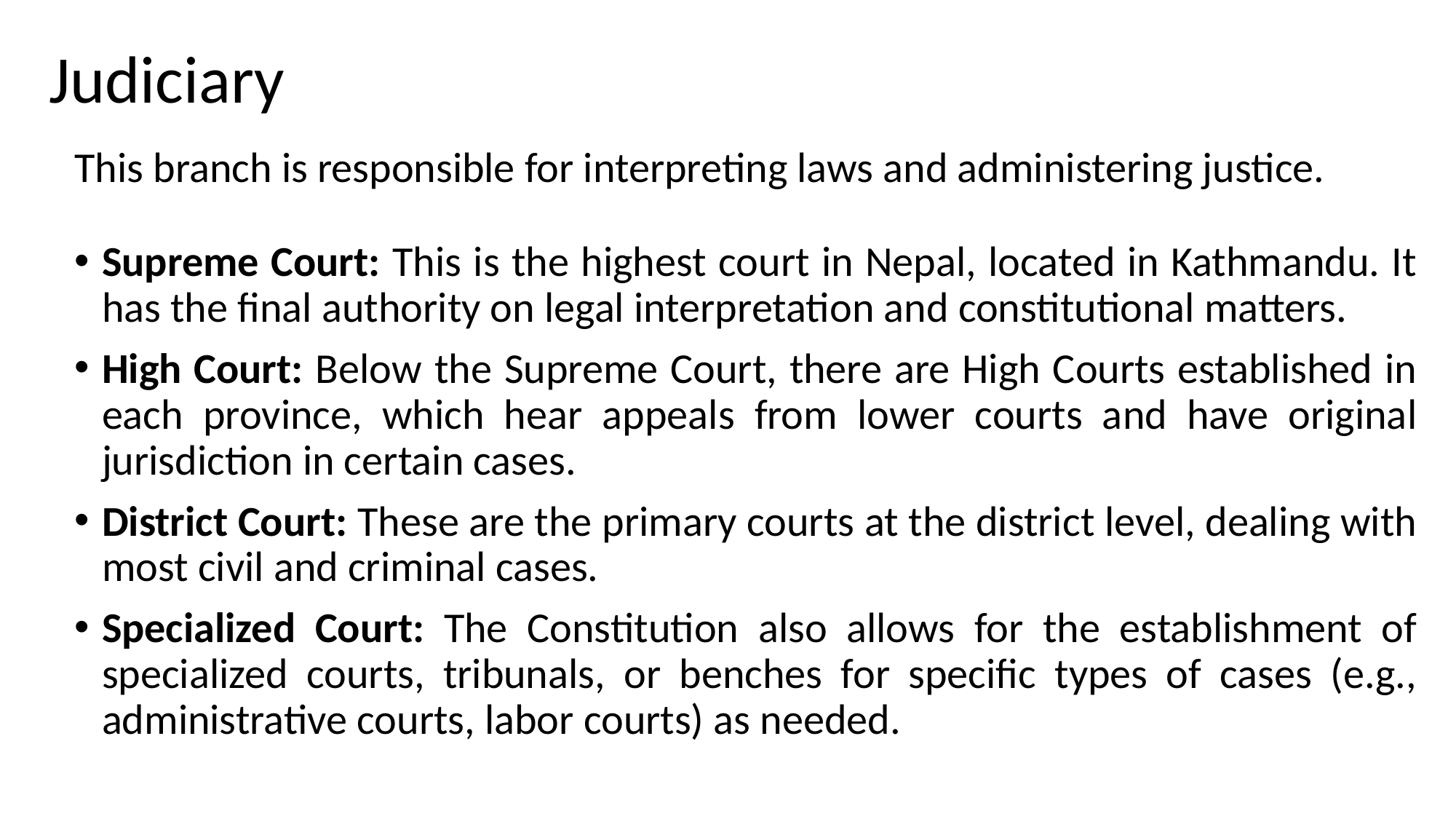

# Judiciary
This branch is responsible for interpreting laws and administering justice.

Supreme Court: This is the highest court in Nepal, located in Kathmandu. It has the final authority on legal interpretation and constitutional matters.
High Court: Below the Supreme Court, there are High Courts established in each province, which hear appeals from lower courts and have original jurisdiction in certain cases.
District Court: These are the primary courts at the district level, dealing with most civil and criminal cases.
Specialized Court: The Constitution also allows for the establishment of specialized courts, tribunals, or benches for specific types of cases (e.g., administrative courts, labor courts) as needed.